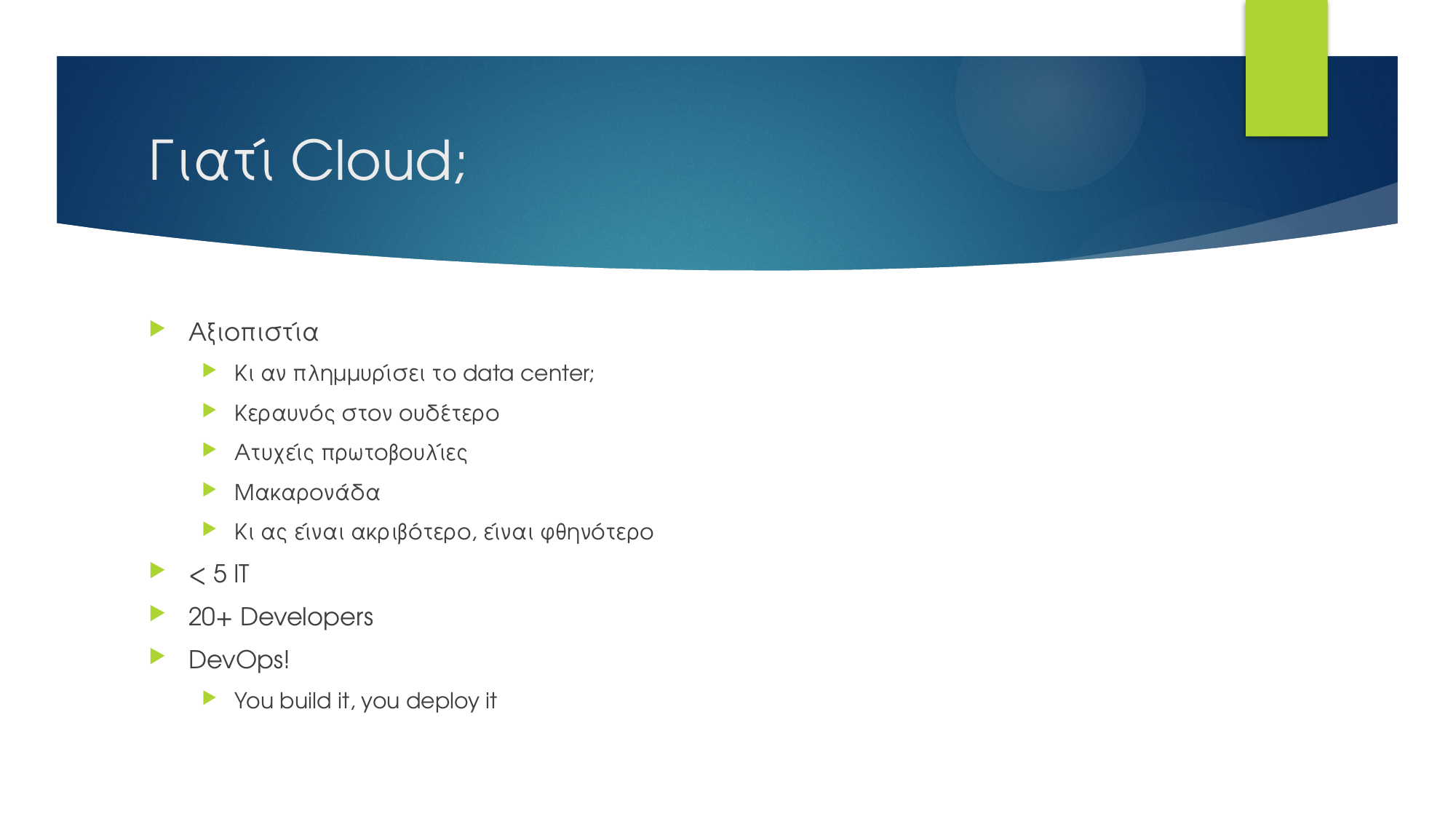

# Γιατί Cloud;
Αξιοπιστία
Κι αν πλημμυρίσει το data center;
Κεραυνός στον ουδέτερο
Ατυχείς πρωτοβουλίες
Μακαρονάδα
Κι ας είναι ακριβότερο, είναι φθηνότερο
< 5 IT
20+ Developers
DevOps!
You build it, you deploy it